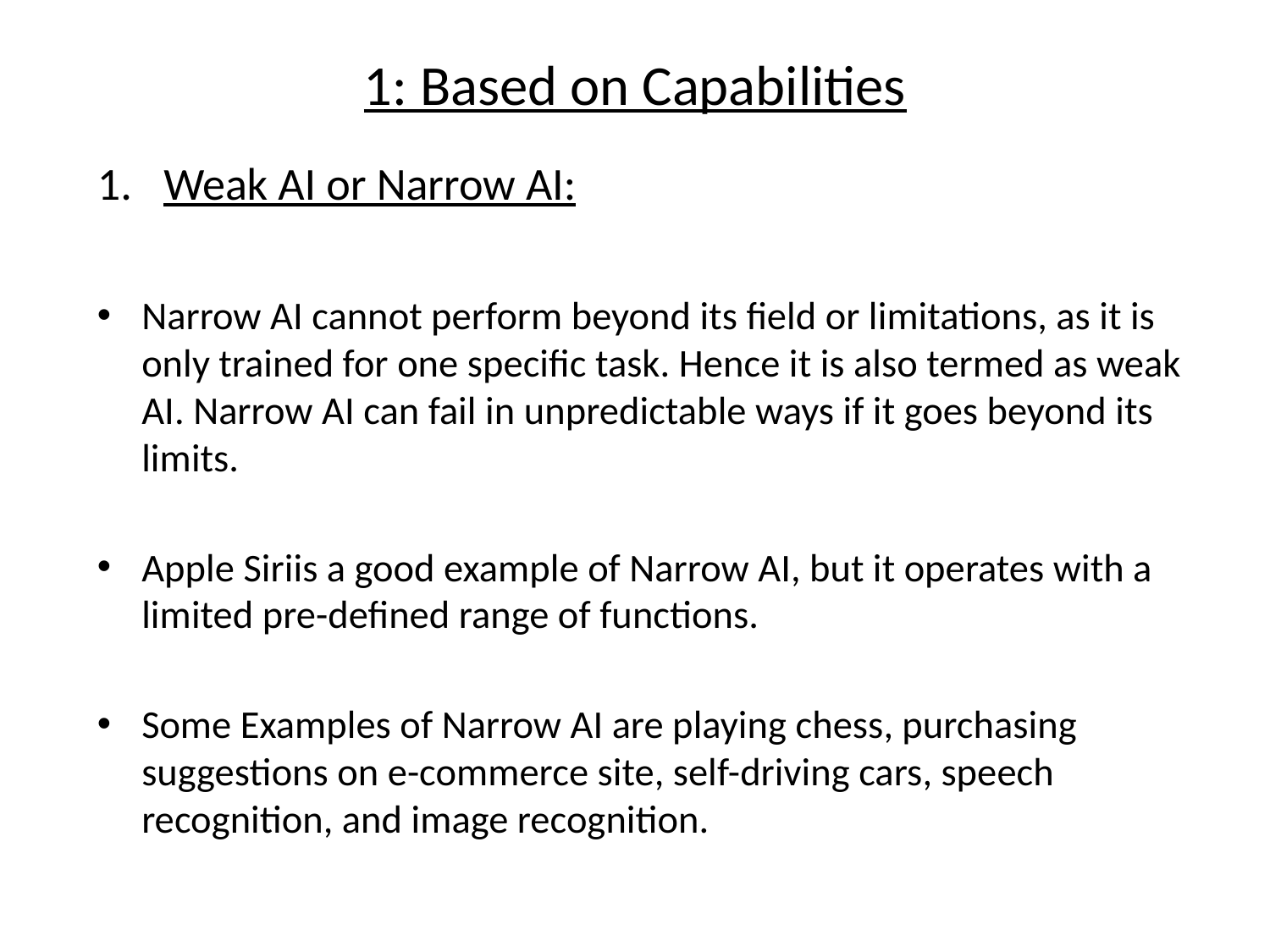

# 1: Based on Capabilities
Weak AI or Narrow AI:

Narrow AI cannot perform beyond its field or limitations, as it is only trained for one specific task. Hence it is also termed as weak AI. Narrow AI can fail in unpredictable ways if it goes beyond its limits.

Apple Siriis a good example of Narrow AI, but it operates with a limited pre-defined range of functions.

Some Examples of Narrow AI are playing chess, purchasing suggestions on e-commerce site, self-driving cars, speech recognition, and image recognition.